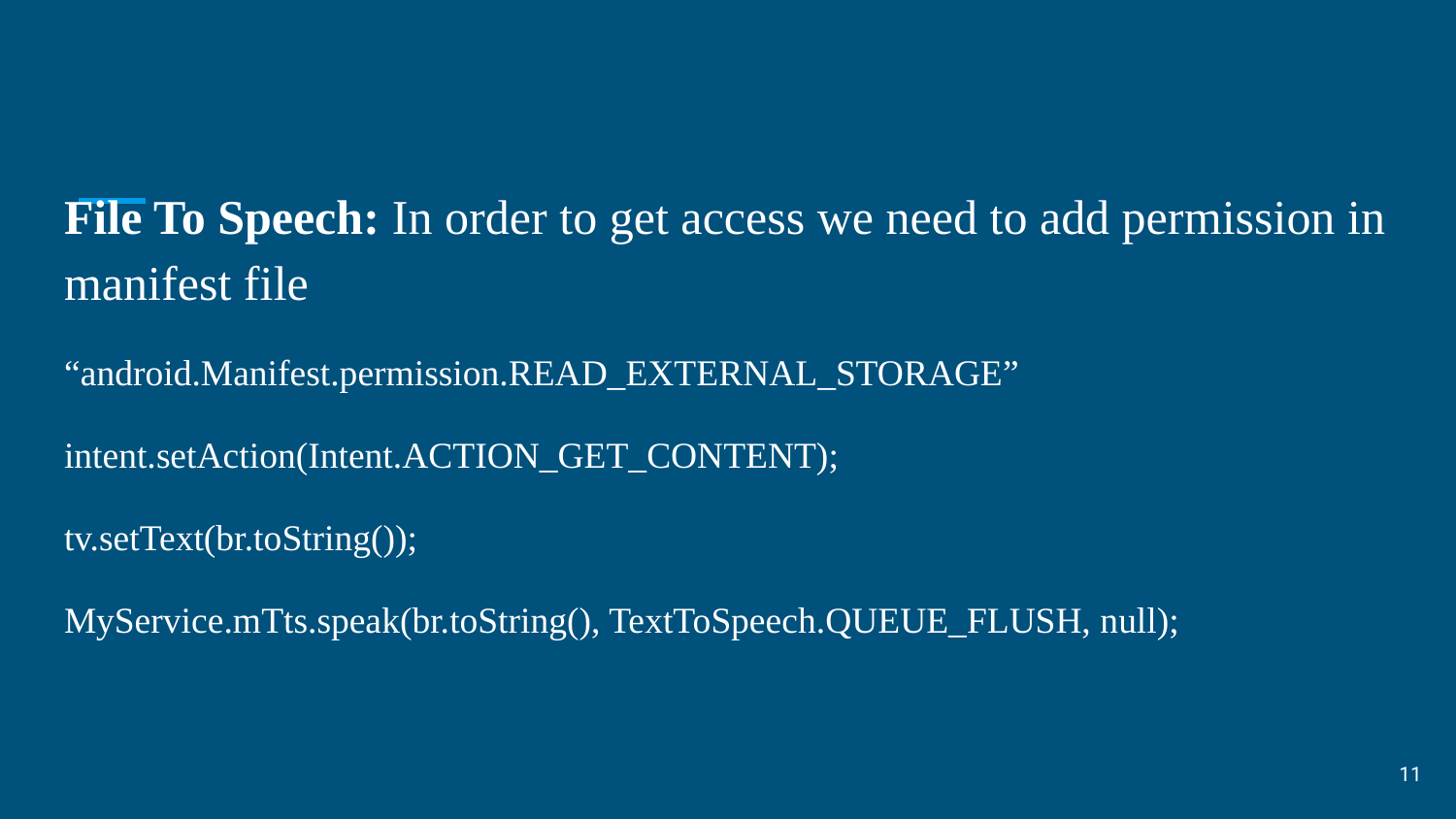

#
File To Speech: In order to get access we need to add permission in manifest file
“android.Manifest.permission.READ_EXTERNAL_STORAGE”
intent.setAction(Intent.ACTION_GET_CONTENT);
tv.setText(br.toString());
MyService.mTts.speak(br.toString(), TextToSpeech.QUEUE_FLUSH, null);

11